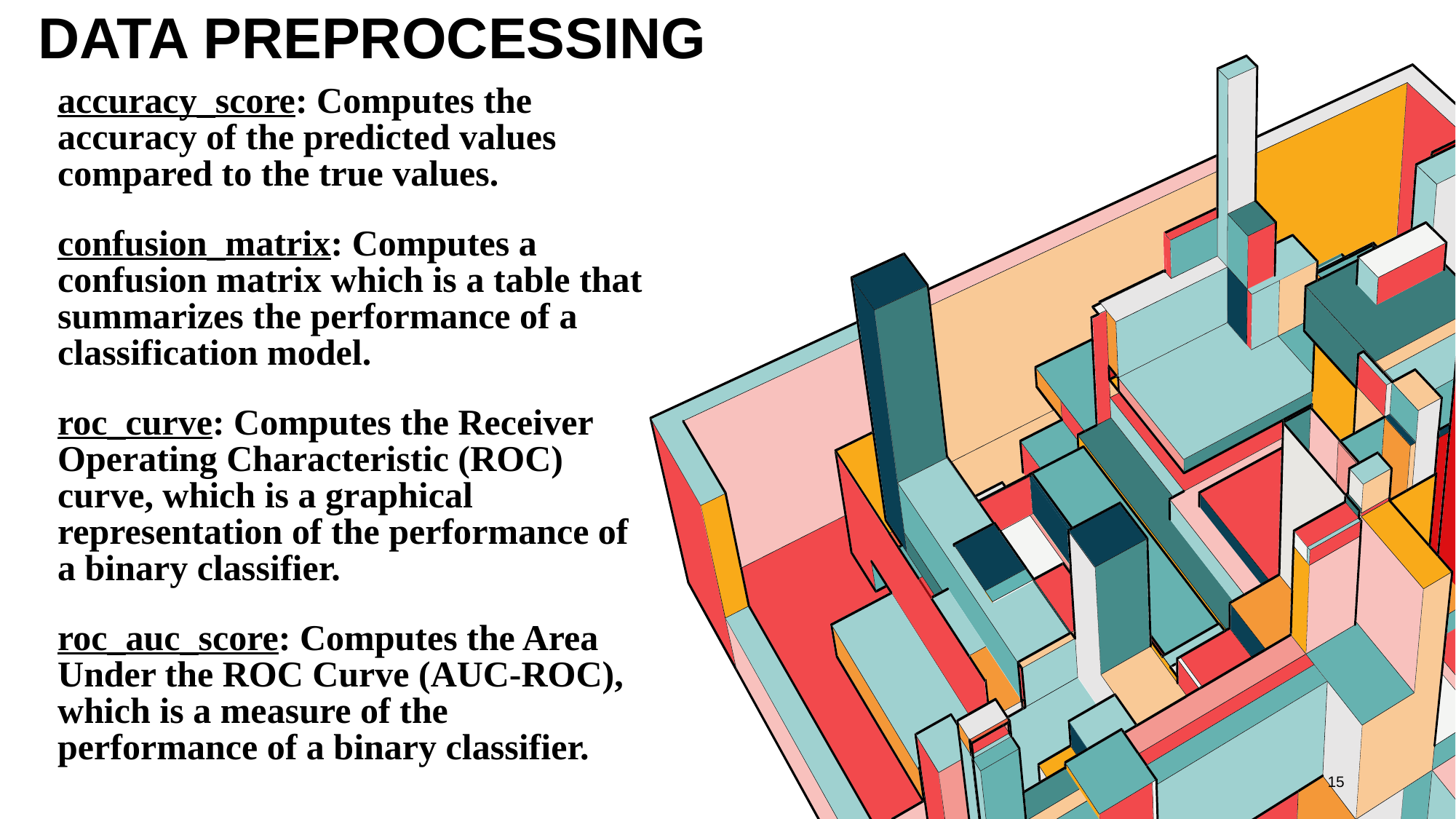

# Data preprocessing
accuracy_score: Computes the accuracy of the predicted values compared to the true values.
confusion_matrix: Computes a confusion matrix which is a table that summarizes the performance of a classification model.
roc_curve: Computes the Receiver Operating Characteristic (ROC) curve, which is a graphical representation of the performance of a binary classifier.
roc_auc_score: Computes the Area Under the ROC Curve (AUC-ROC), which is a measure of the performance of a binary classifier.
15